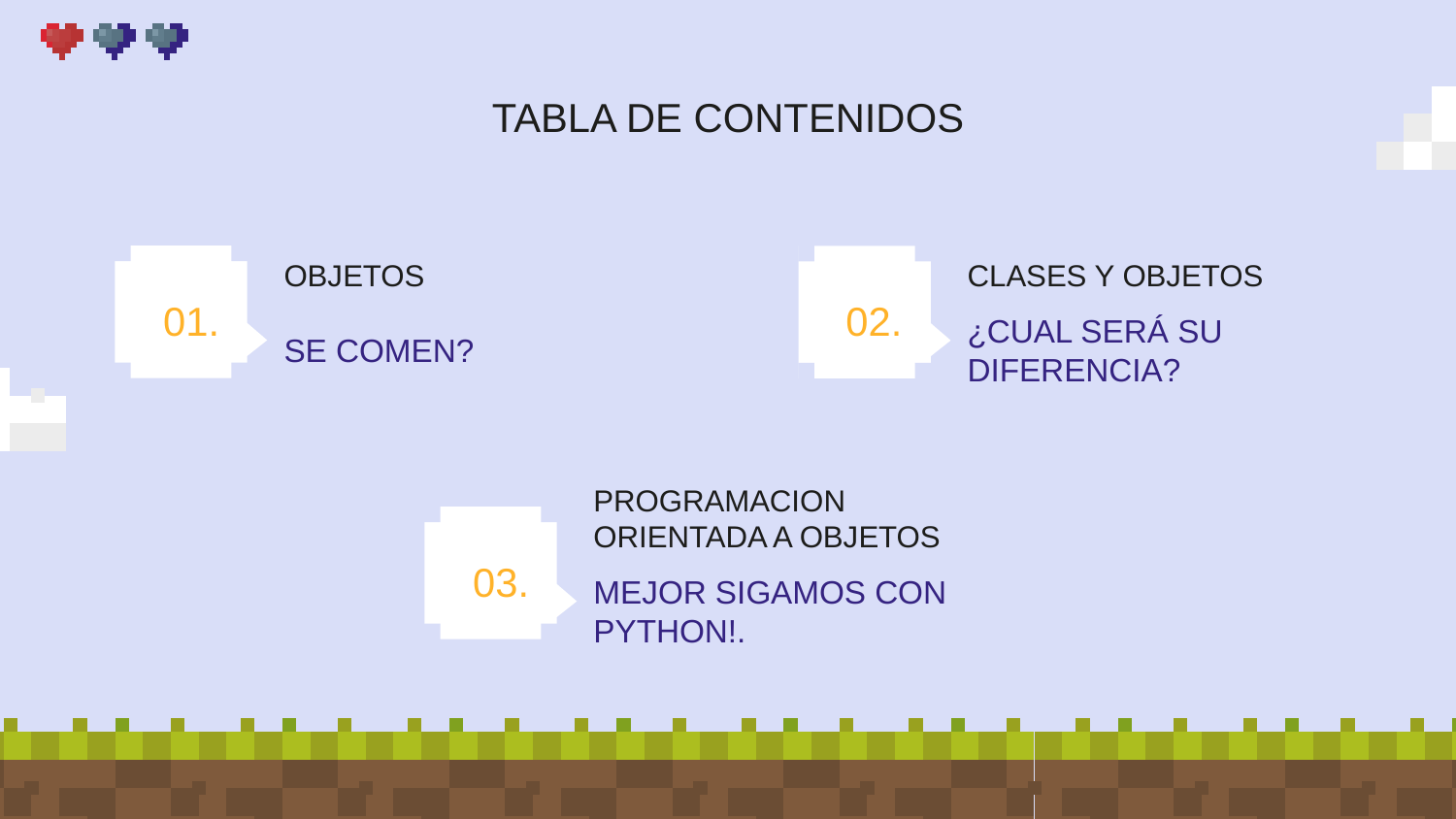

# TABLA DE CONTENIDOS
OBJETOS
CLASES Y OBJETOS

01.
02.
SE COMEN?
¿CUAL SERÁ SU DIFERENCIA?
PROGRAMACION ORIENTADA A OBJETOS

03.
MEJOR SIGAMOS CON PYTHON!.